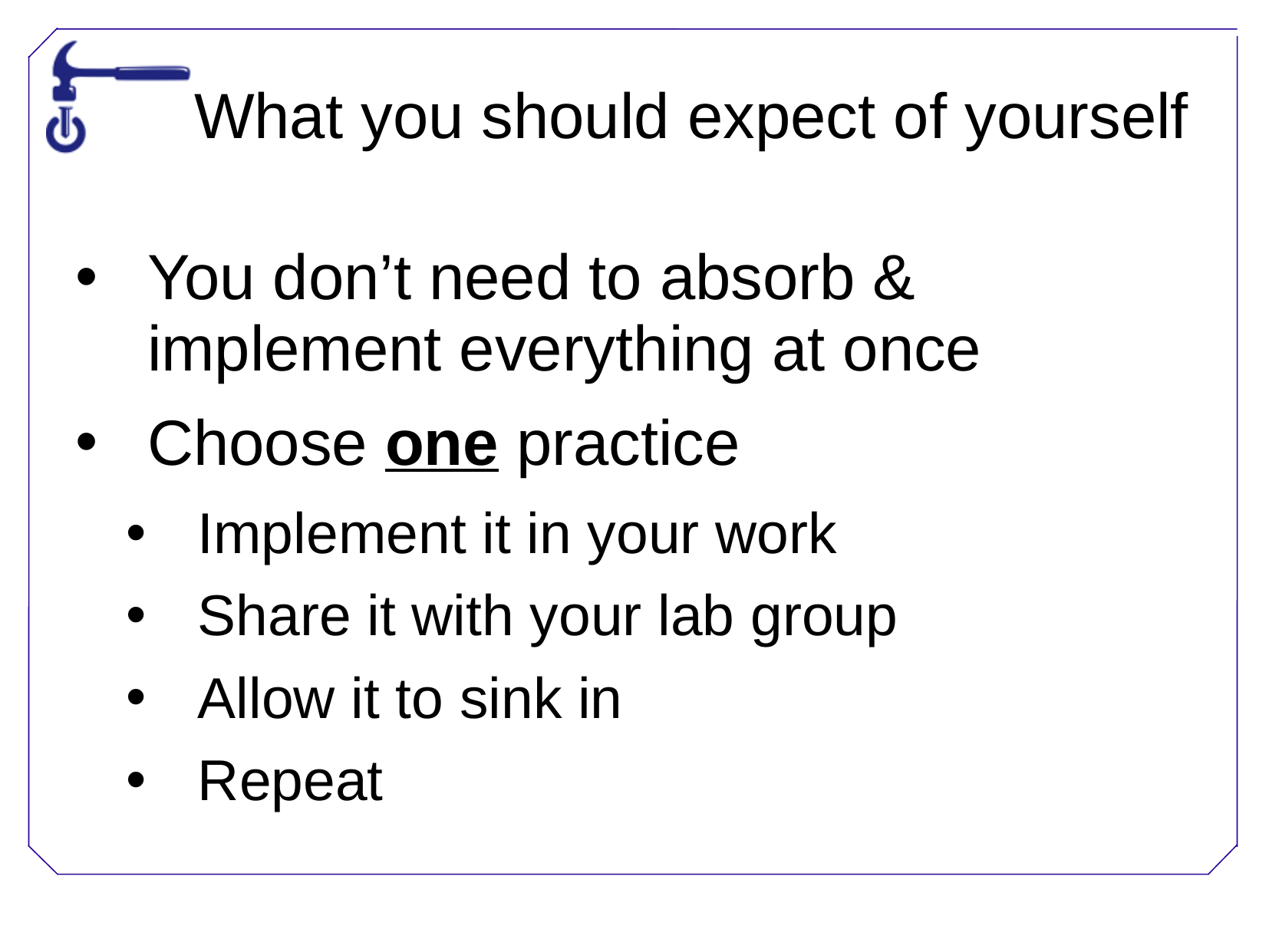

What you should expect of yourself
You don’t need to absorb & implement everything at once
Choose one practice
Implement it in your work
Share it with your lab group
Allow it to sink in
Repeat